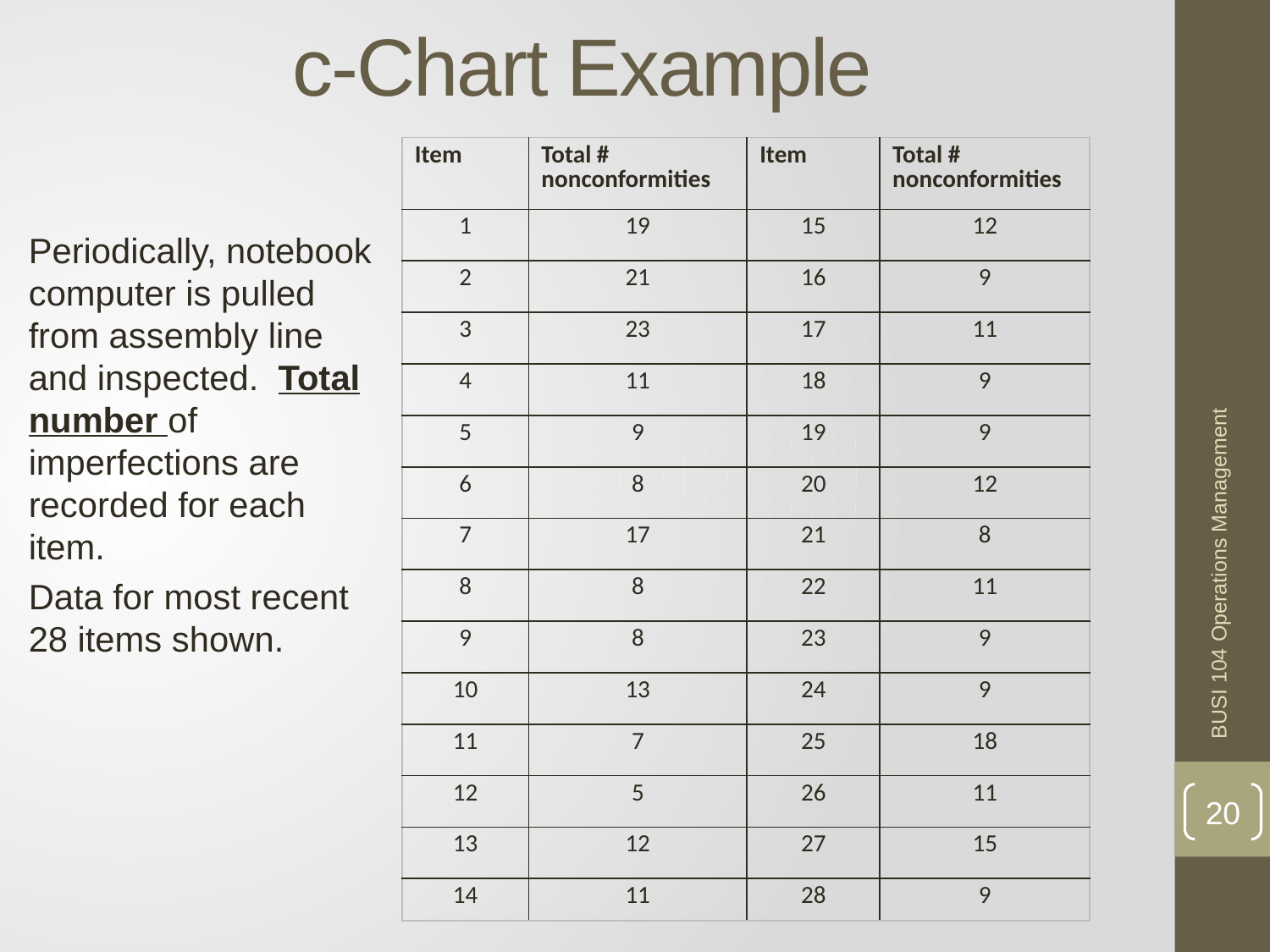

# c-Chart Example
| Item | Total # nonconformities | Item | Total # nonconformities |
| --- | --- | --- | --- |
| 1 | 19 | 15 | 12 |
| 2 | 21 | 16 | 9 |
| 3 | 23 | 17 | 11 |
| 4 | 11 | 18 | 9 |
| 5 | 9 | 19 | 9 |
| 6 | 8 | 20 | 12 |
| 7 | 17 | 21 | 8 |
| 8 | 8 | 22 | 11 |
| 9 | 8 | 23 | 9 |
| 10 | 13 | 24 | 9 |
| 11 | 7 | 25 | 18 |
| 12 | 5 | 26 | 11 |
| 13 | 12 | 27 | 15 |
| 14 | 11 | 28 | 9 |
	Periodically, notebook computer is pulled from assembly line and inspected.  Total number of imperfections are recorded for each item.
	Data for most recent 28 items shown.
BUSI 104 Operations Management
20